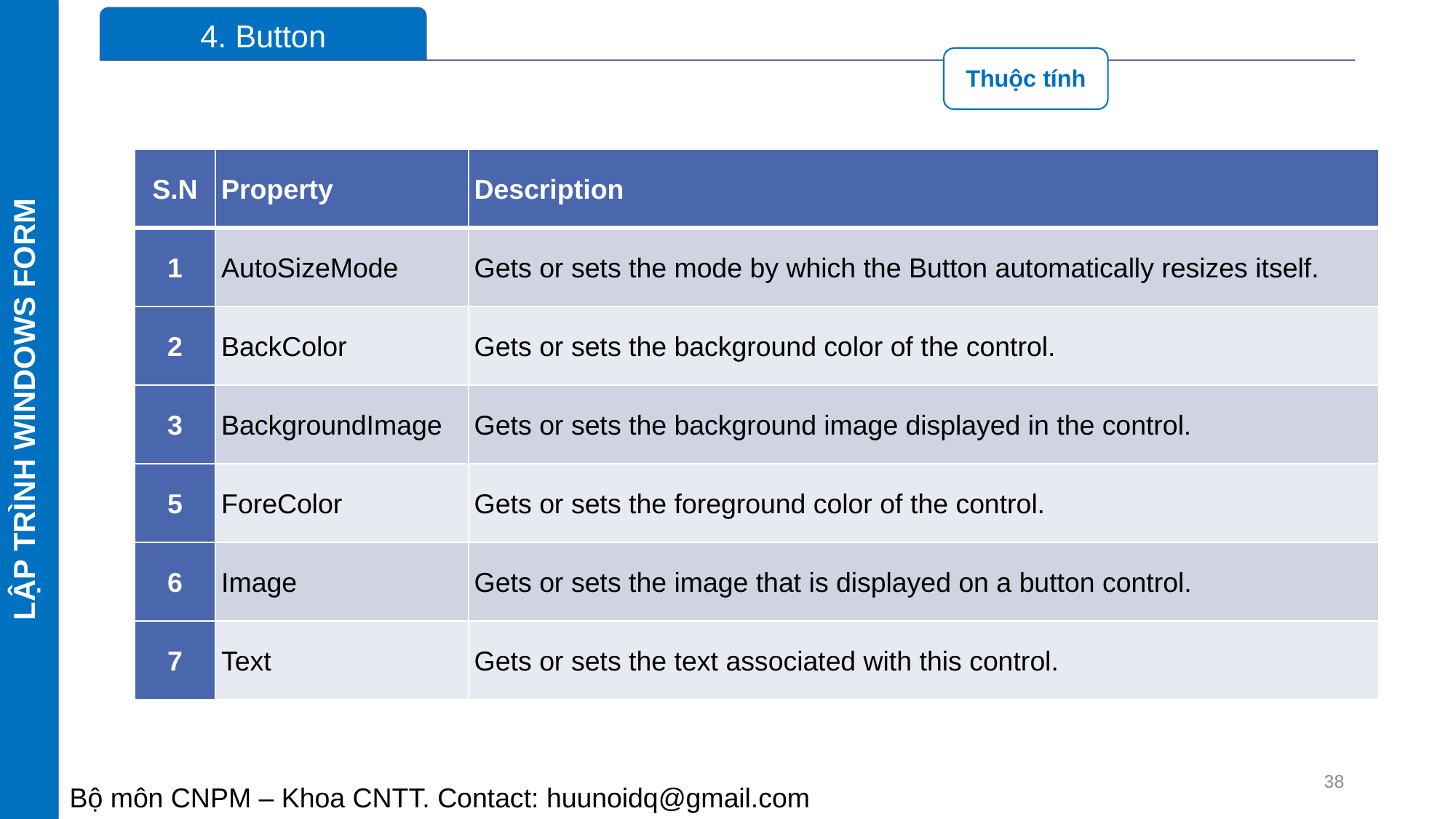

LẬP TRÌNH WINDOWS FORM
4. Button
Thuộc tính
| S.N | Property | Description |
| --- | --- | --- |
| 1 | AutoSizeMode | Gets or sets the mode by which the Button automatically resizes itself. |
| 2 | BackColor | Gets or sets the background color of the control. |
| 3 | BackgroundImage | Gets or sets the background image displayed in the control. |
| 5 | ForeColor | Gets or sets the foreground color of the control. |
| 6 | Image | Gets or sets the image that is displayed on a button control. |
| 7 | Text | Gets or sets the text associated with this control. |
38
Bộ môn CNPM – Khoa CNTT. Contact: huunoidq@gmail.com